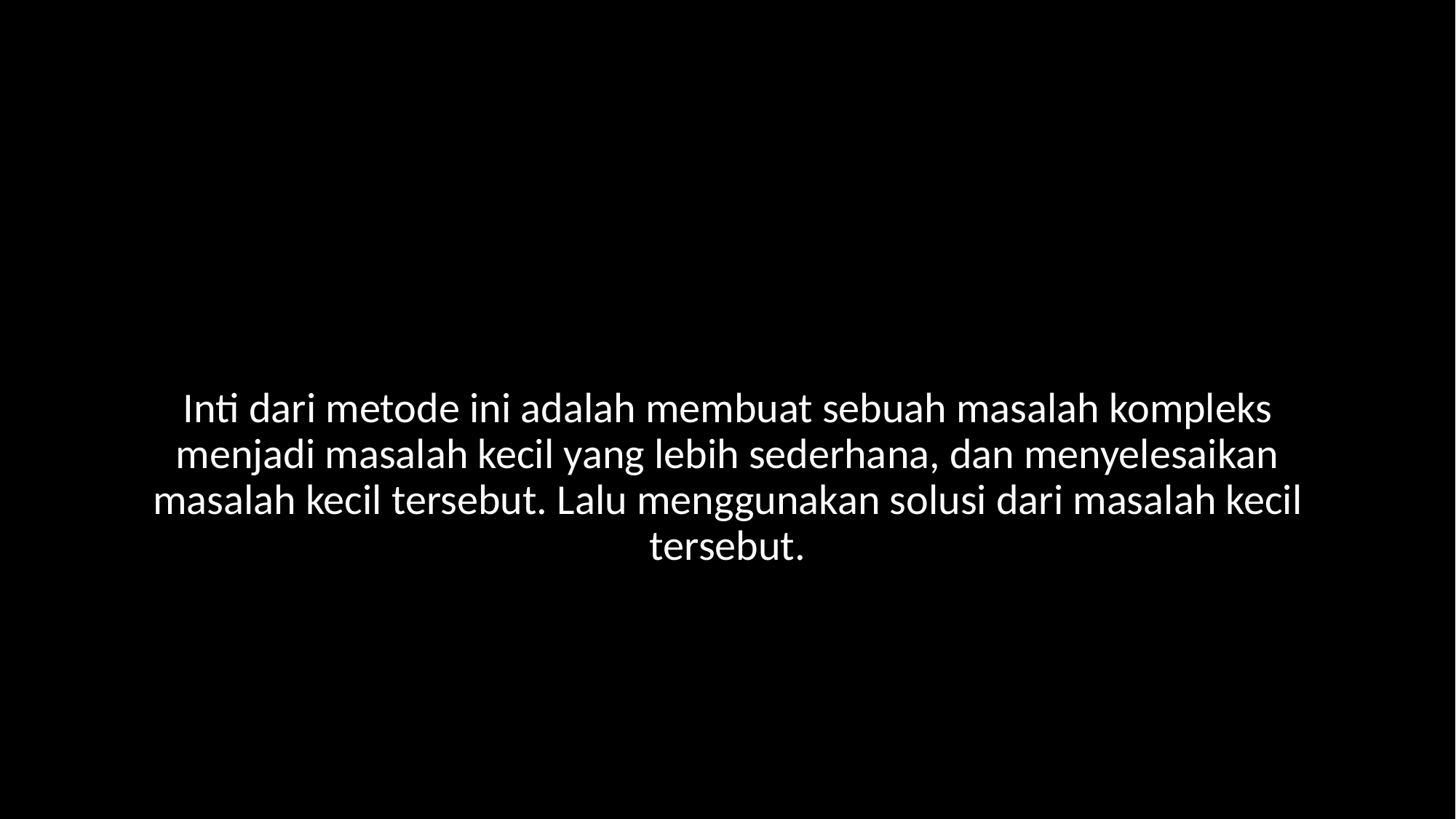

#
Inti dari metode ini adalah membuat sebuah masalah kompleks menjadi masalah kecil yang lebih sederhana, dan menyelesaikan masalah kecil tersebut. Lalu menggunakan solusi dari masalah kecil tersebut.